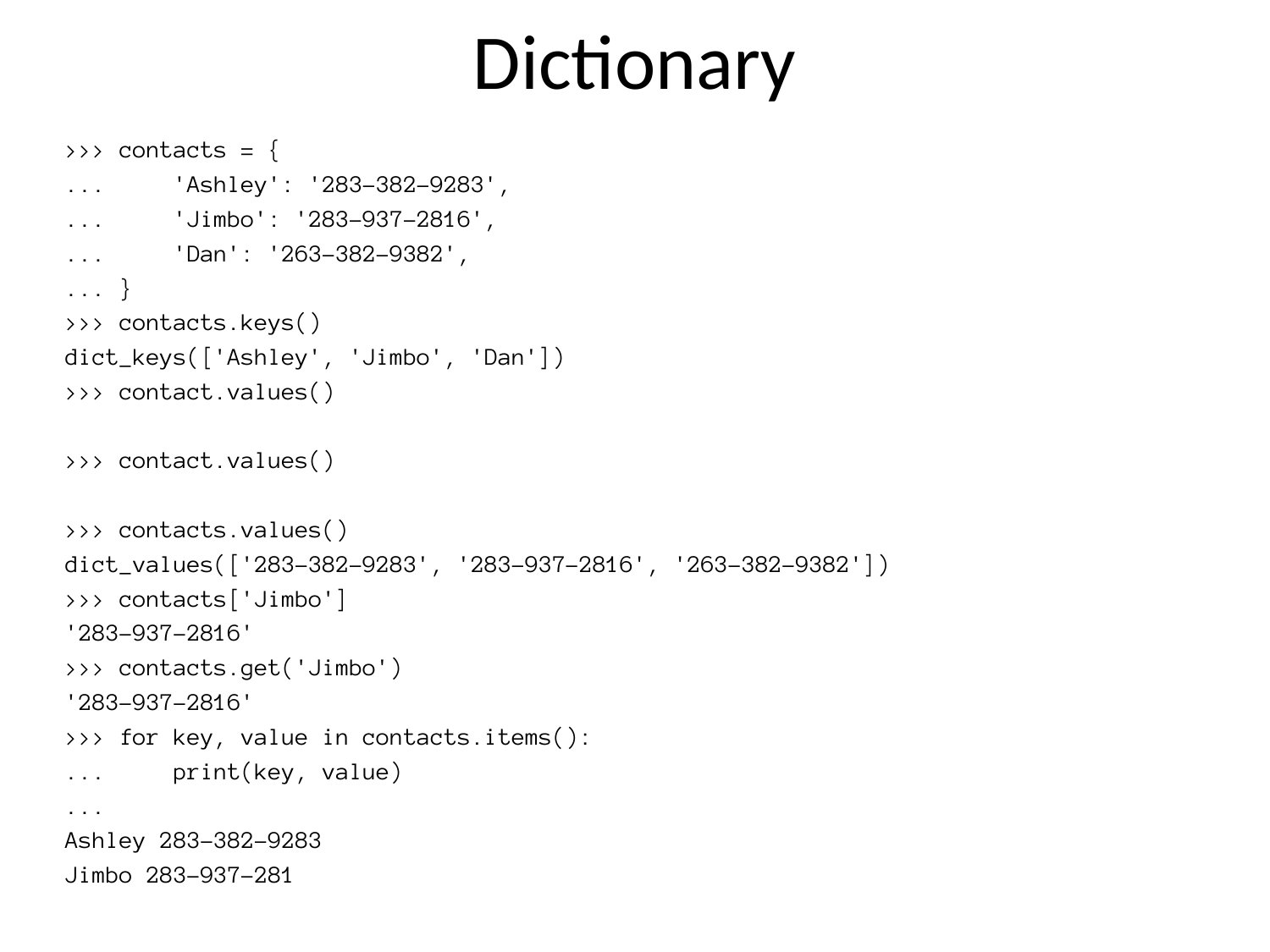

# Dictionary
>>> contacts = {
...     'Ashley': '283-382-9283',
...     'Jimbo': '283-937-2816',
...     'Dan': '263-382-9382',
... }
>>> contacts.keys()
dict_keys(['Ashley', 'Jimbo', 'Dan'])
>>> contact.values()

>>> contact.values()

>>> contacts.values()
dict_values(['283-382-9283', '283-937-2816', '263-382-9382'])
>>> contacts['Jimbo']
'283-937-2816'
>>> contacts.get('Jimbo')
'283-937-2816'
>>> for key, value in contacts.items():
...     print(key, value)
...
Ashley 283-382-9283
Jimbo 283-937-281